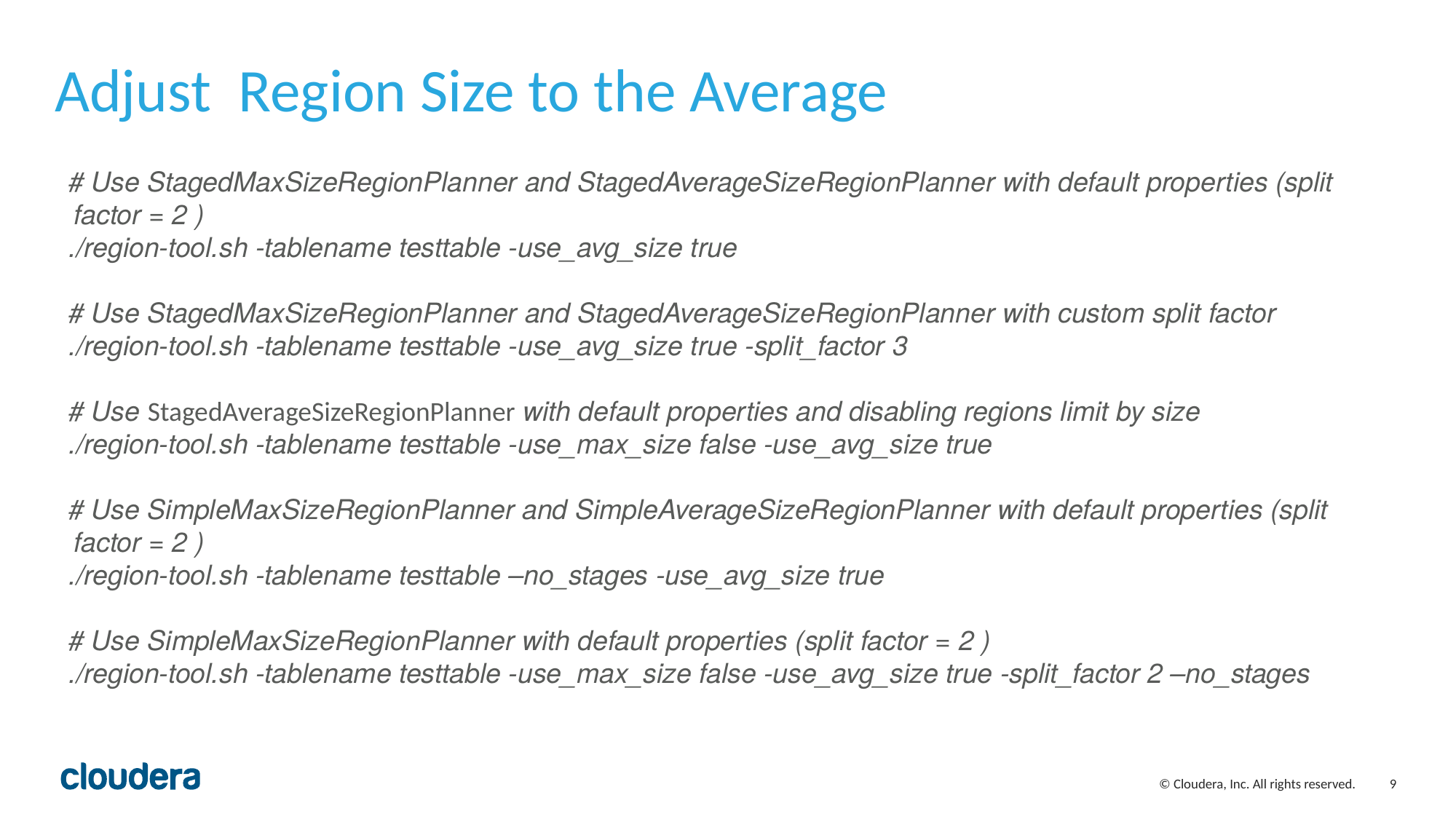

# Adjust  Region Size to the Average
# Use StagedMaxSizeRegionPlanner and StagedAverageSizeRegionPlanner with default properties (split factor = 2 )
./region-tool.sh -tablename testtable -use_avg_size true

# Use StagedMaxSizeRegionPlanner and StagedAverageSizeRegionPlanner with custom split factor
./region-tool.sh -tablename testtable -use_avg_size true -split_factor 3

# Use StagedAverageSizeRegionPlanner with default properties and disabling regions limit by size
./region-tool.sh -tablename testtable -use_max_size false -use_avg_size true

# Use SimpleMaxSizeRegionPlanner and SimpleAverageSizeRegionPlanner with default properties (split factor = 2 )
./region-tool.sh -tablename testtable –no_stages -use_avg_size true

# Use SimpleMaxSizeRegionPlanner with default properties (split factor = 2 )
./region-tool.sh -tablename testtable -use_max_size false -use_avg_size true -split_factor 2 –no_stages